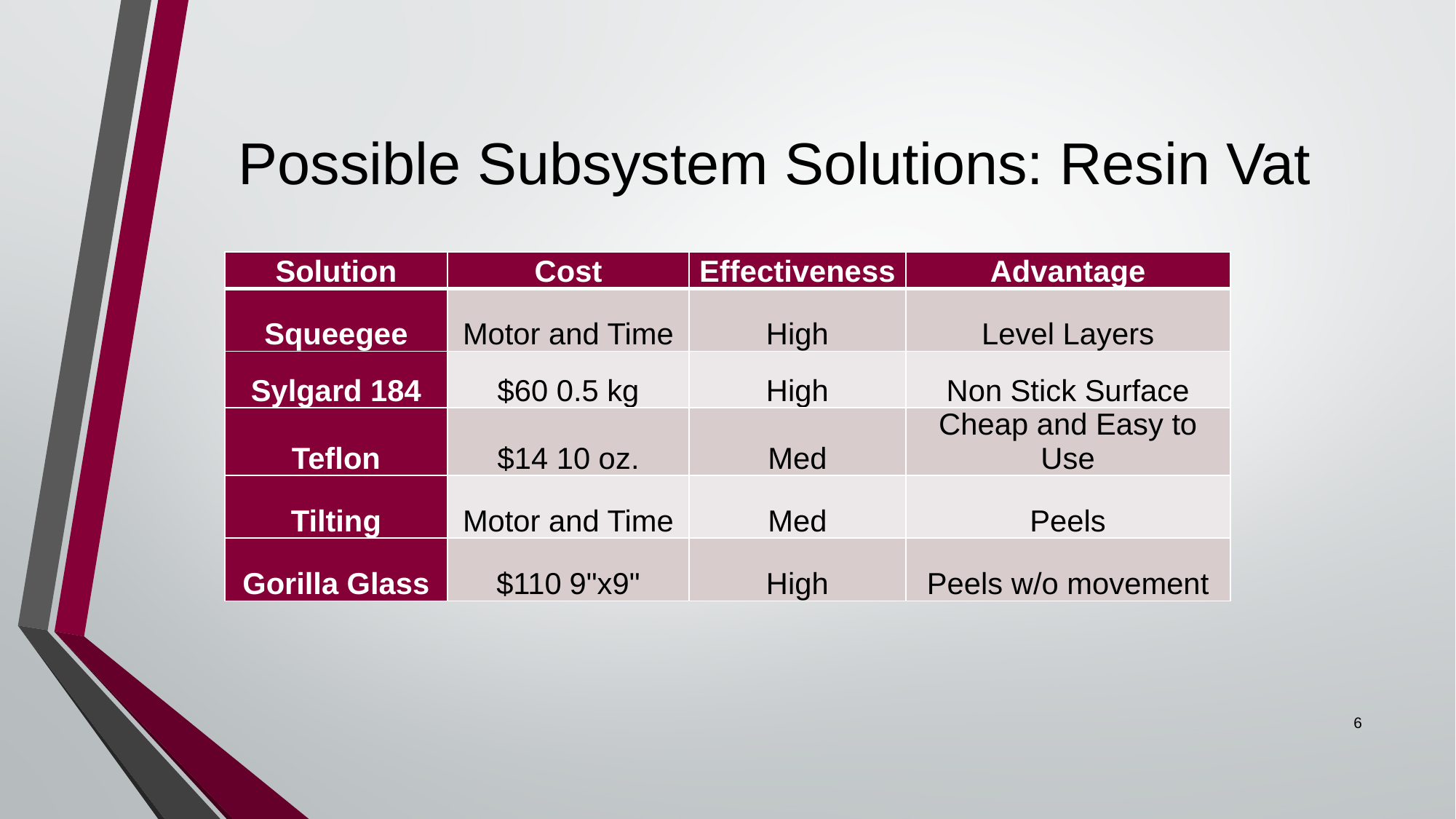

# Possible Subsystem Solutions: Resin Vat
| Solution | Cost | Effectiveness | Advantage |
| --- | --- | --- | --- |
| Squeegee | Motor and Time | High | Level Layers |
| Sylgard 184 | $60 0.5 kg | High | Non Stick Surface |
| Teflon | $14 10 oz. | Med | Cheap and Easy to Use |
| Tilting | Motor and Time | Med | Peels |
| Gorilla Glass | $110 9"x9" | High | Peels w/o movement |
6